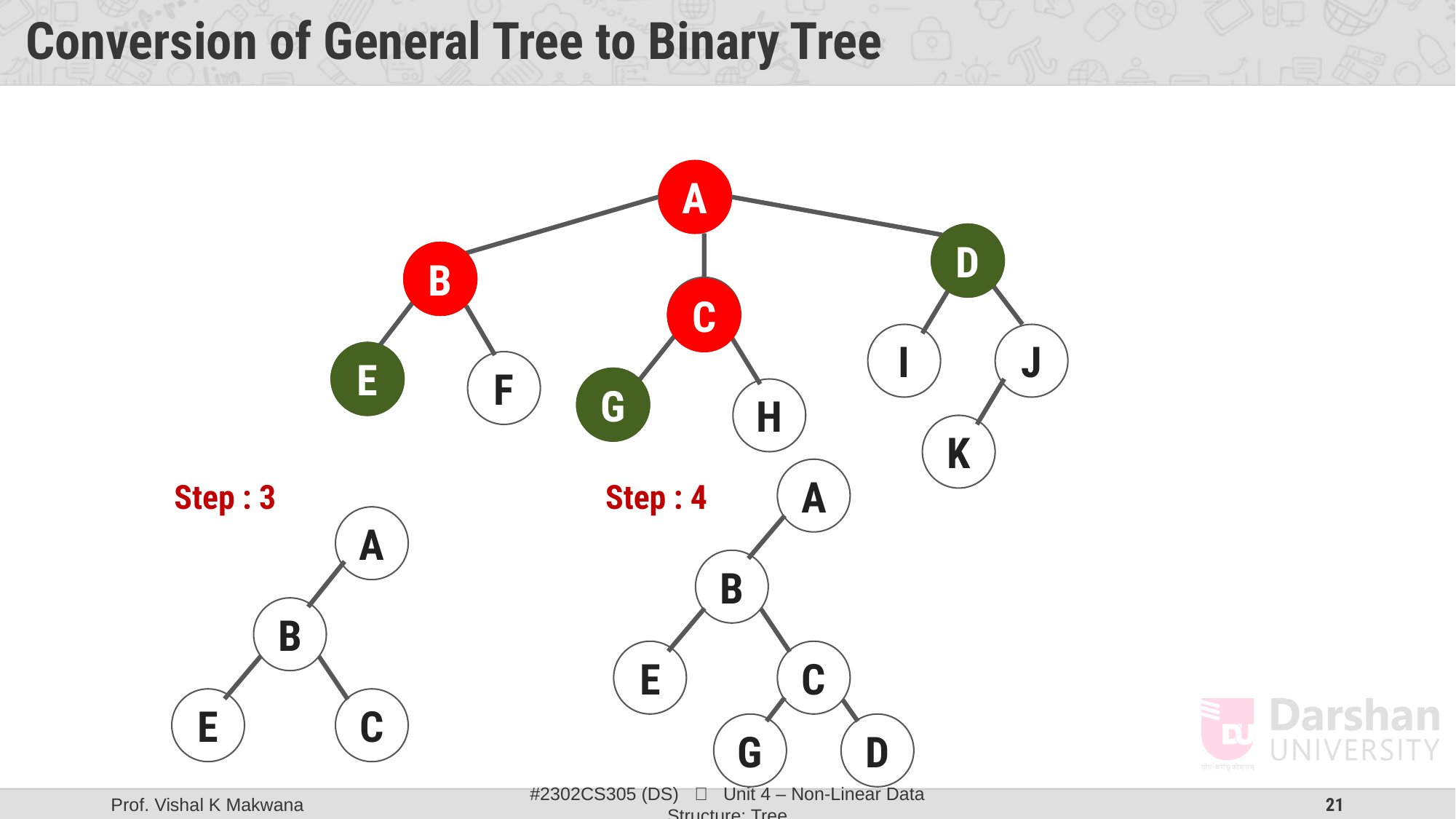

# Conversion of General Tree to Binary Tree
A
D
D
B
B
B
C
C
C
I
J
E
E
F
G
G
H
K
A
Step : 3
Step : 4
A
B
B
E
C
E
C
G
D